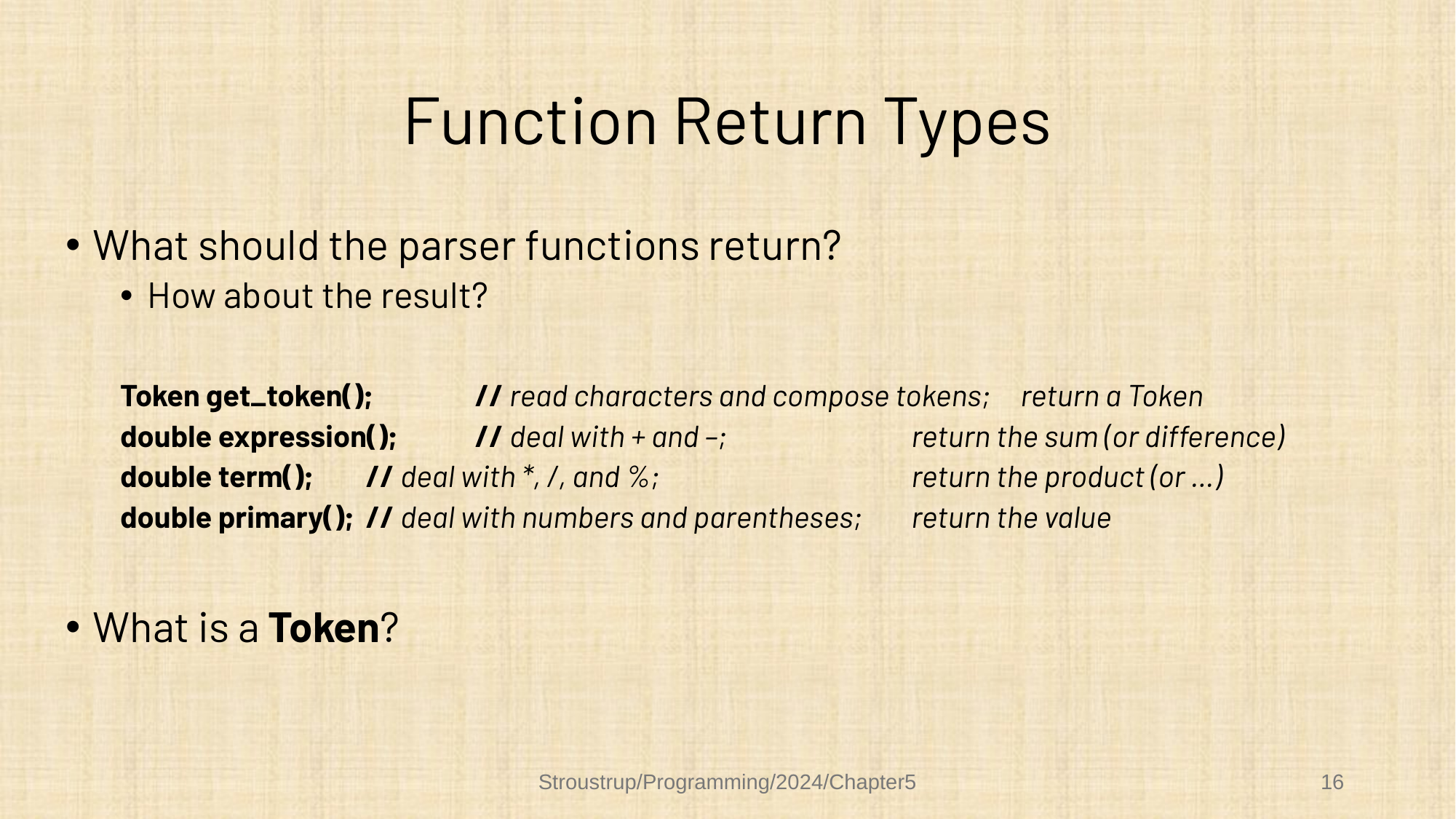

# Function Return Types
What should the parser functions return?
How about the result?

Token get_token();	// read characters and compose tokens; 	return a Token
double expression();	// deal with + and –;		return the sum (or difference)
double term();	// deal with *, /, and %; 			return the product (or …)
double primary();	// deal with numbers and parentheses;	return the value

What is a Token?

Stroustrup/Programming/2024/Chapter5
16